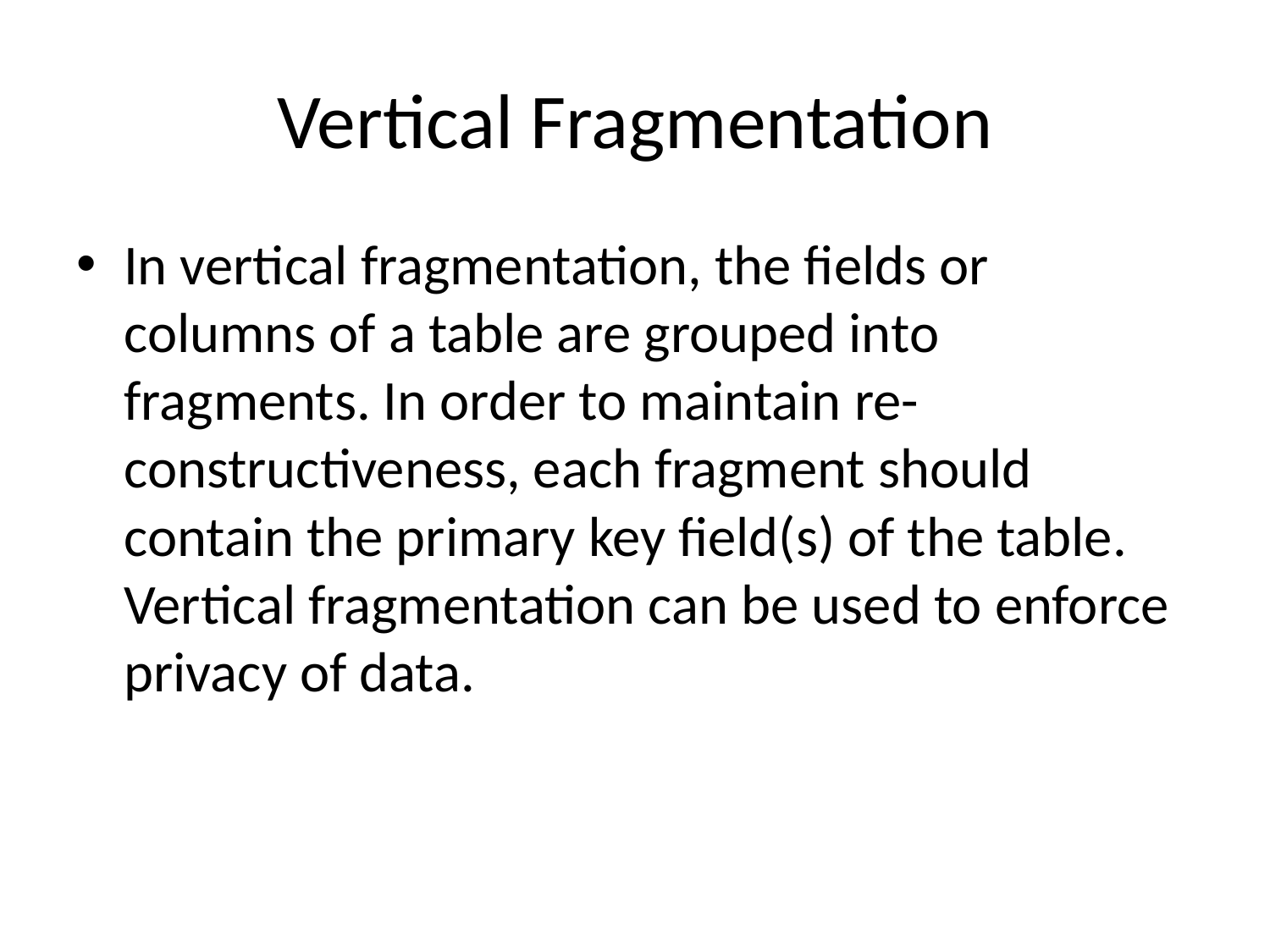

# Vertical Fragmentation
In vertical fragmentation, the fields or columns of a table are grouped into fragments. In order to maintain re-constructiveness, each fragment should contain the primary key field(s) of the table. Vertical fragmentation can be used to enforce privacy of data.